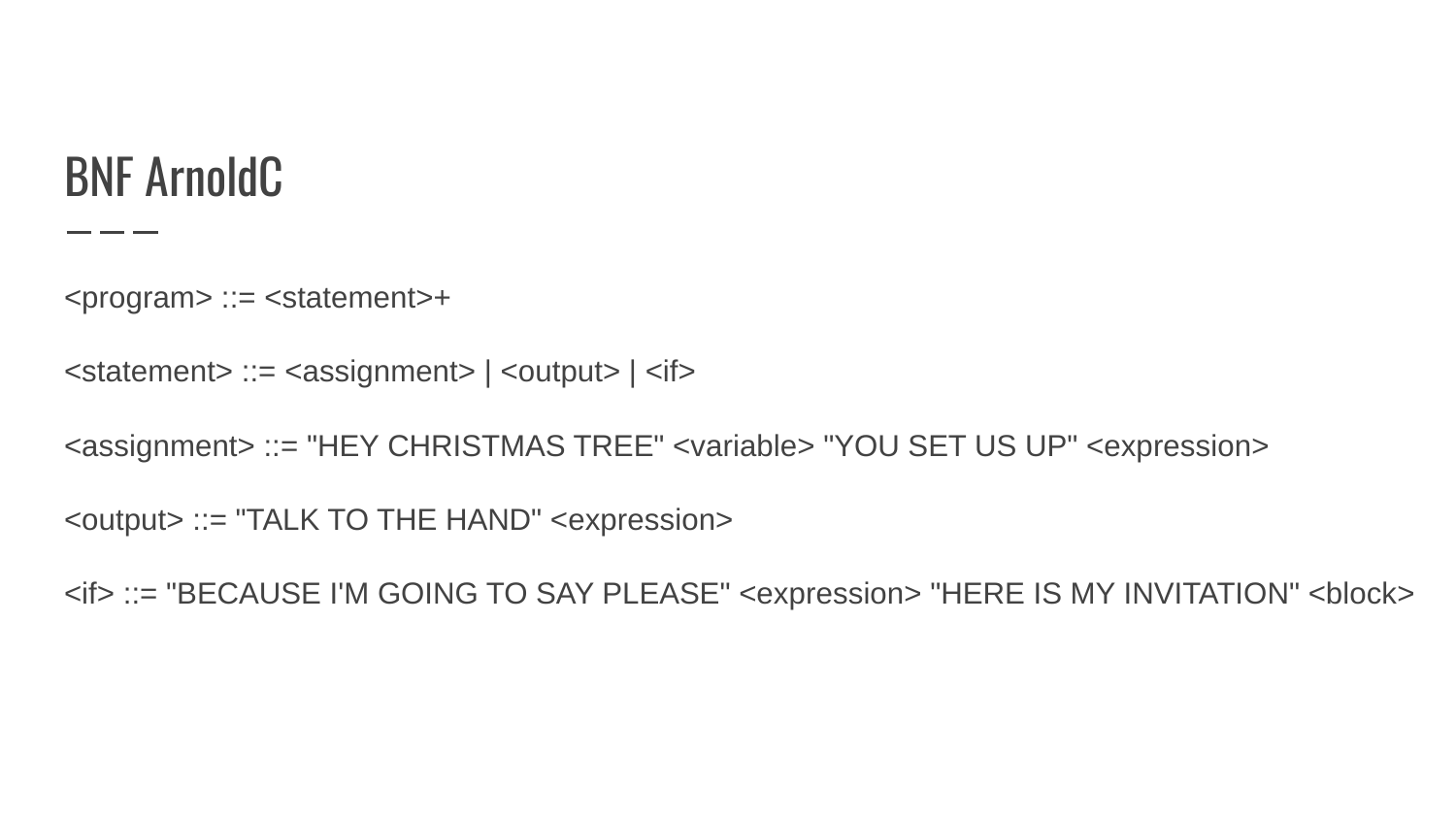

# BNF ArnoldC
<program> ::= <statement>+
<statement> ::= <assignment> | <output> | <if>
<assignment> ::= "HEY CHRISTMAS TREE" <variable> "YOU SET US UP" <expression>
<output> ::= "TALK TO THE HAND" <expression>
<if> ::= "BECAUSE I'M GOING TO SAY PLEASE" <expression> "HERE IS MY INVITATION" <block>